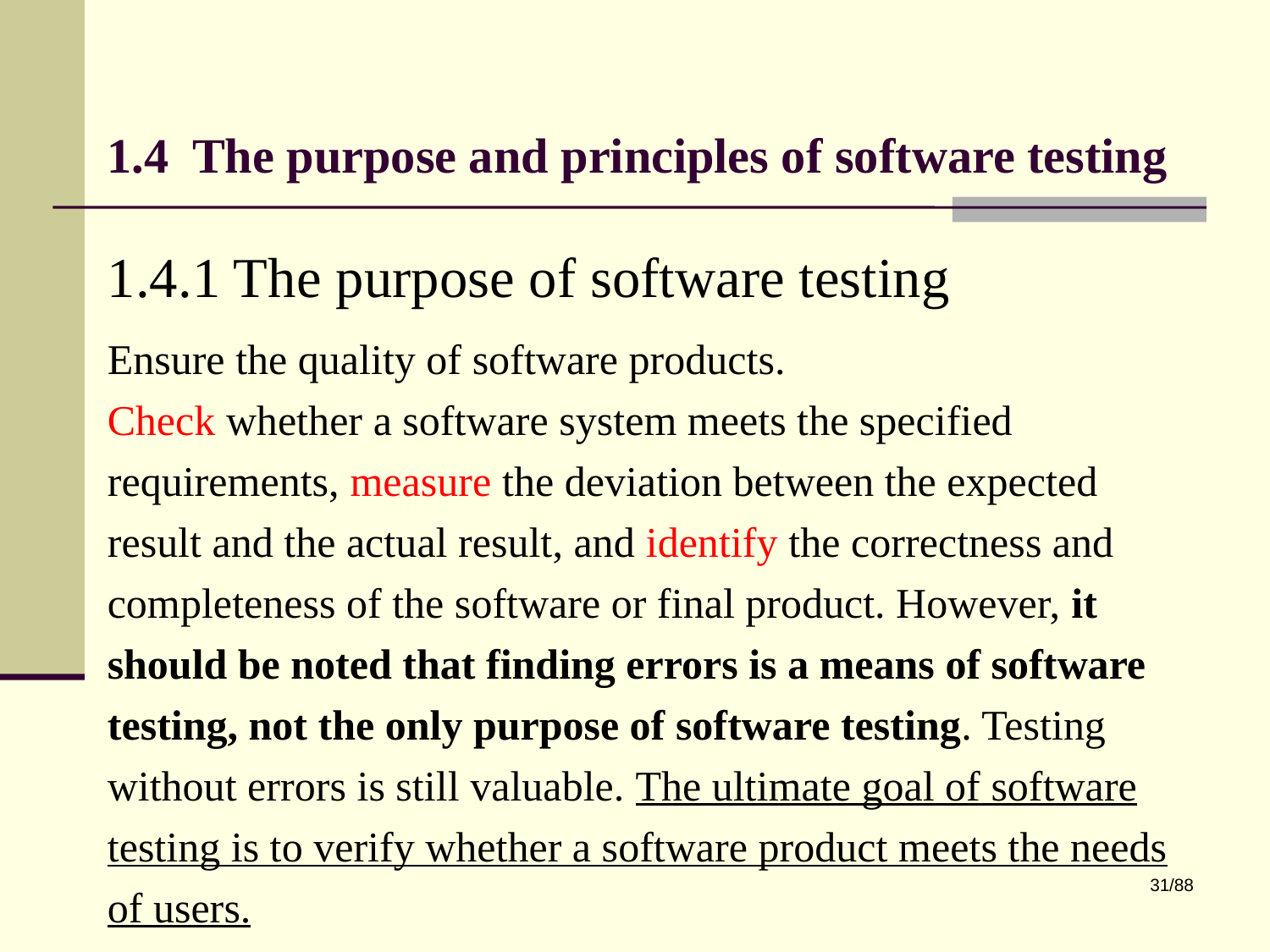

# 1.4  The purpose and principles of software testing
1.4.1 The purpose of software testing
Ensure the quality of software products.
Check whether a software system meets the specified requirements, measure the deviation between the expected result and the actual result, and identify the correctness and completeness of the software or final product. However, it should be noted that finding errors is a means of software testing, not the only purpose of software testing. Testing without errors is still valuable. The ultimate goal of software testing is to verify whether a software product meets the needs of users.

31/88